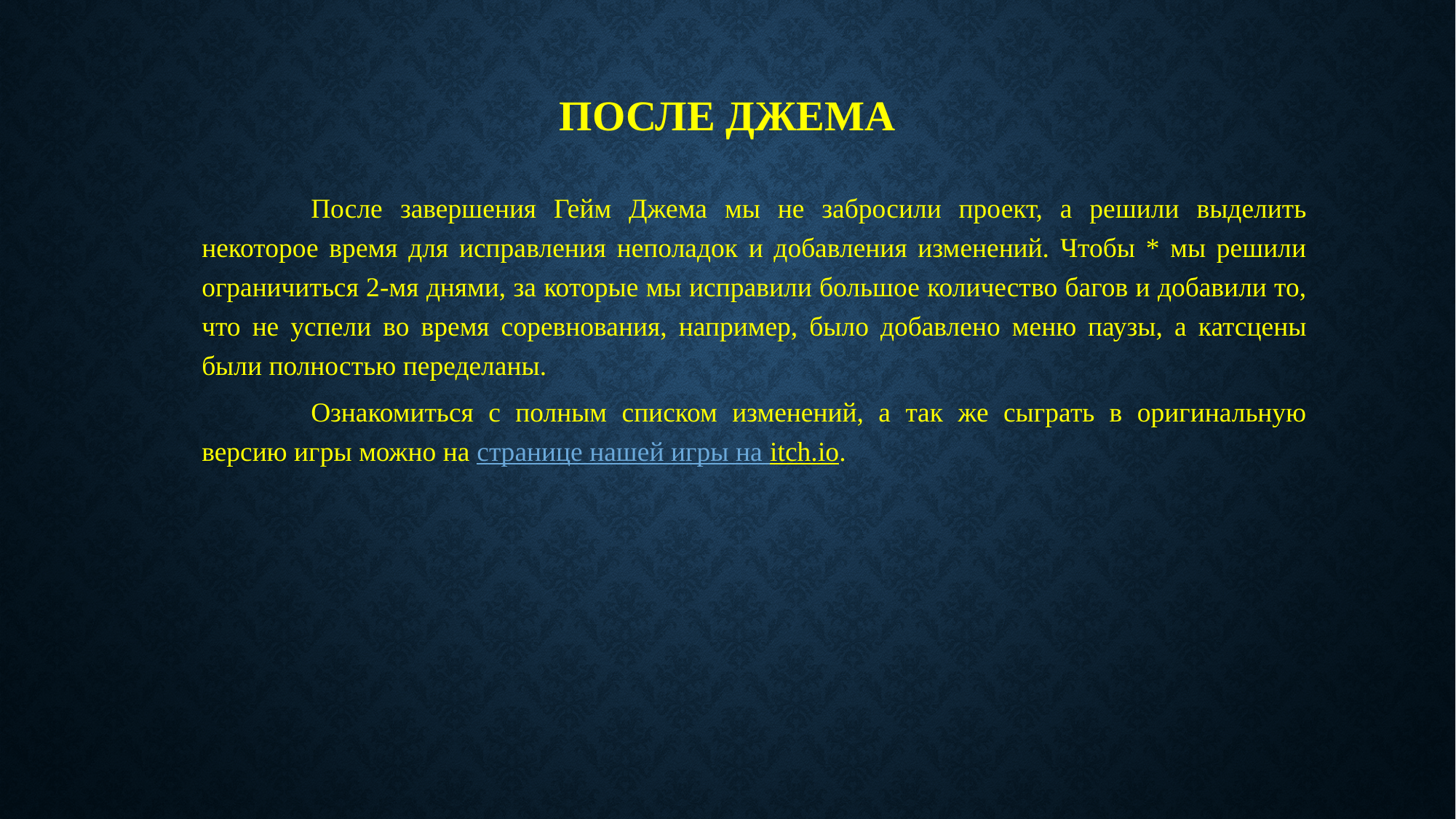

# После Джема
	После завершения Гейм Джема мы не забросили проект, а решили выделить некоторое время для исправления неполадок и добавления изменений. Чтобы * мы решили ограничиться 2-мя днями, за которые мы исправили большое количество багов и добавили то, что не успели во время соревнования, например, было добавлено меню паузы, а катсцены были полностью переделаны.
	Ознакомиться с полным списком изменений, а так же сыграть в оригинальную версию игры можно на странице нашей игры на itch.io.